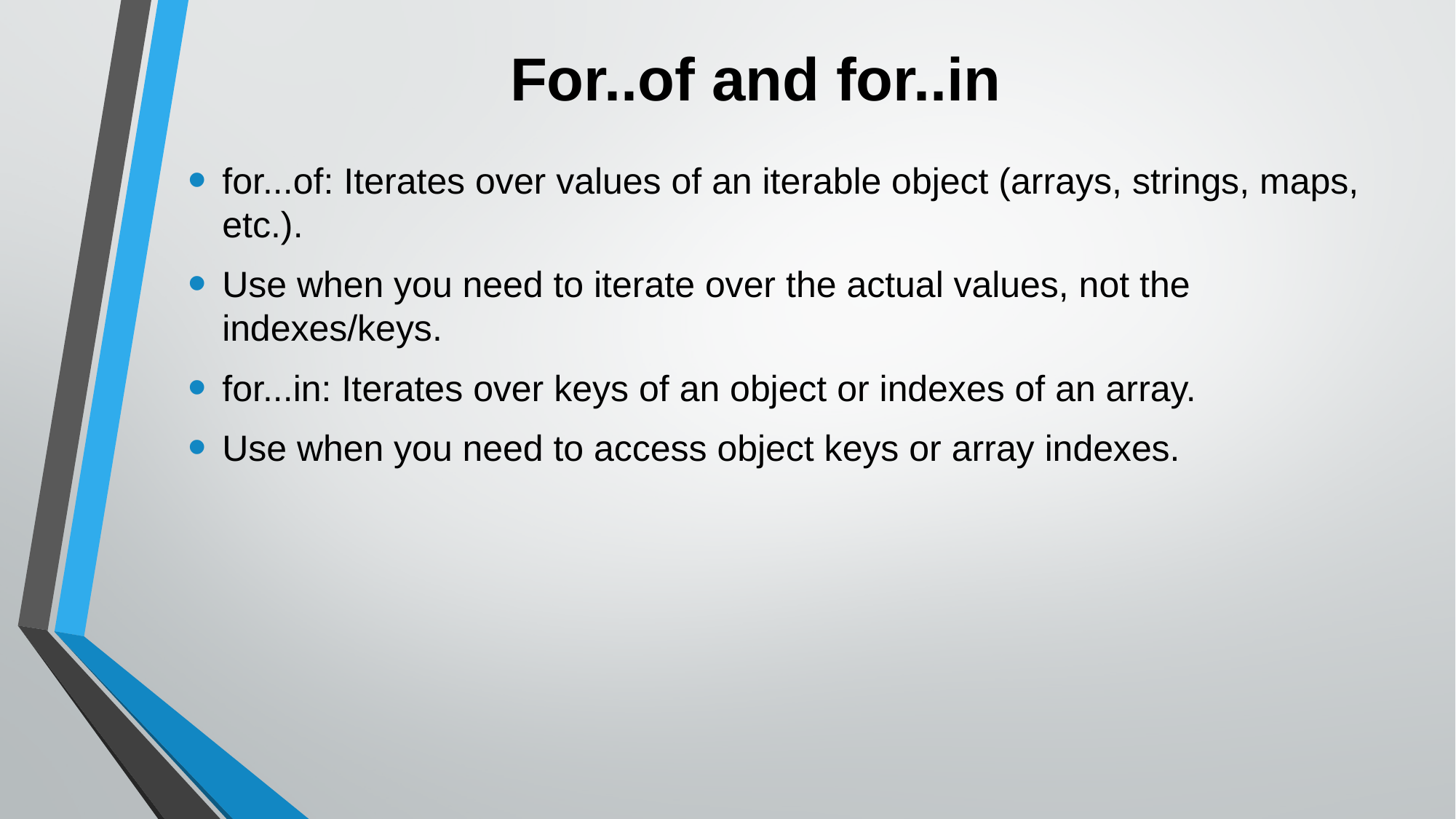

# For..of and for..in
for...of: Iterates over values of an iterable object (arrays, strings, maps, etc.).
Use when you need to iterate over the actual values, not the indexes/keys.
for...in: Iterates over keys of an object or indexes of an array.
Use when you need to access object keys or array indexes.